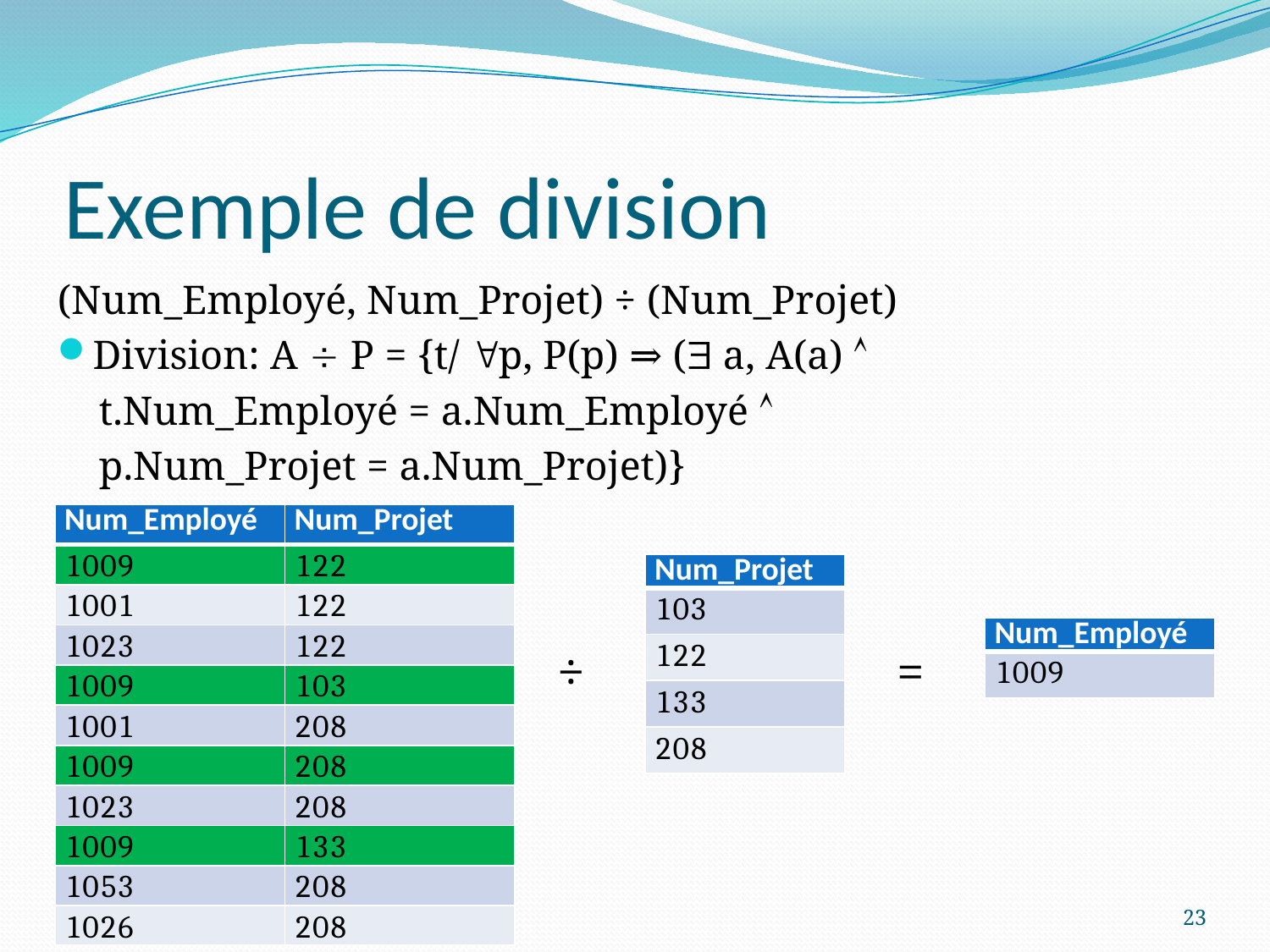

# Exemple de division
(Num_Employé, Num_Projet) ÷ (Num_Projet)
Division: A ÷ P = {t/ ∀p, P(p) ⇒ (∃ a, A(a) ∧
    t.Num_Employé = a.Num_Employé ∧
    p.Num_Projet = a.Num_Projet)}

| Num\_Employé | Num\_Projet |
| --- | --- |
| 1009 | 122 |
| 1001 | 122 |
| 1023 | 122 |
| 1009 | 103 |
| 1001 | 208 |
| 1009 | 208 |
| 1023 | 208 |
| 1009 | 133 |
| 1053 | 208 |
| 1026 | 208 |
| Num\_Projet |
| --- |
| 103 |
| 122 |
| 133 |
| 208 |
| Num\_Employé |
| --- |
| 1009 |
÷
=
23